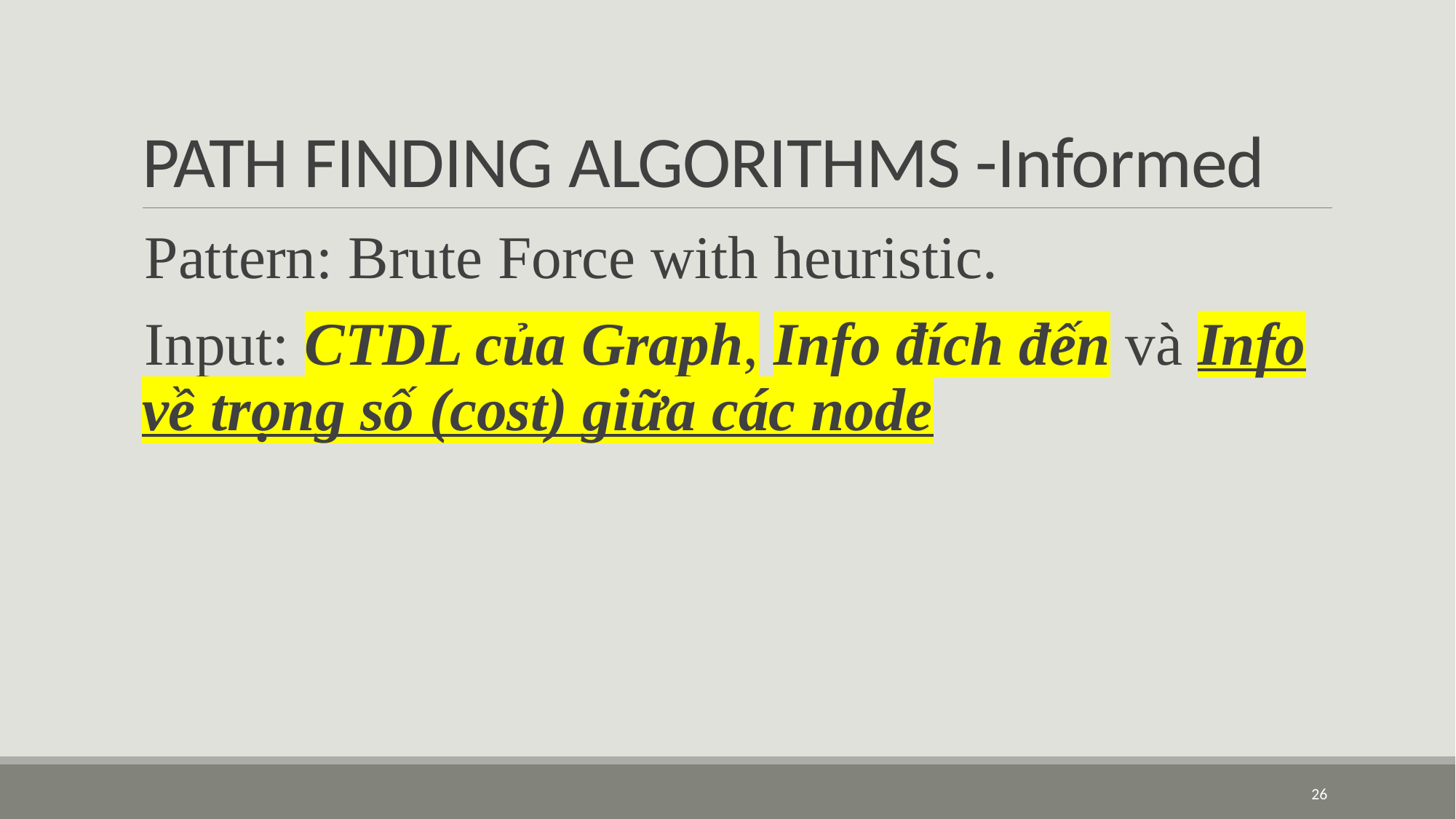

# PATH FINDING ALGORITHMS -Informed
Pattern: Brute Force with heuristic.
Input: CTDL của Graph, Info đích đến và Info về trọng số (cost) giữa các node

26